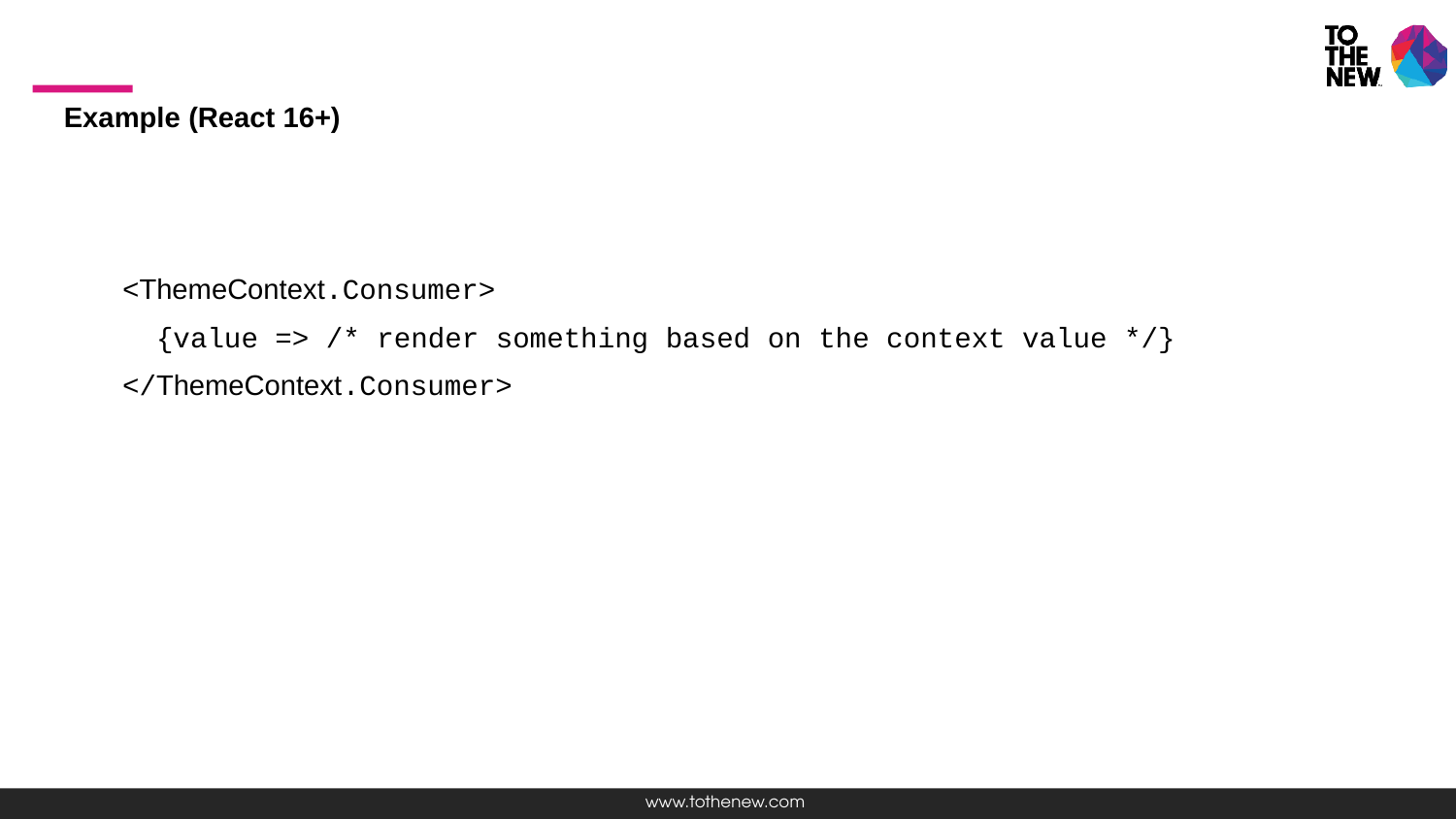

Example (React 16+)

<ThemeContext.Consumer>
  {value => /* render something based on the context value */}
</ThemeContext.Consumer>